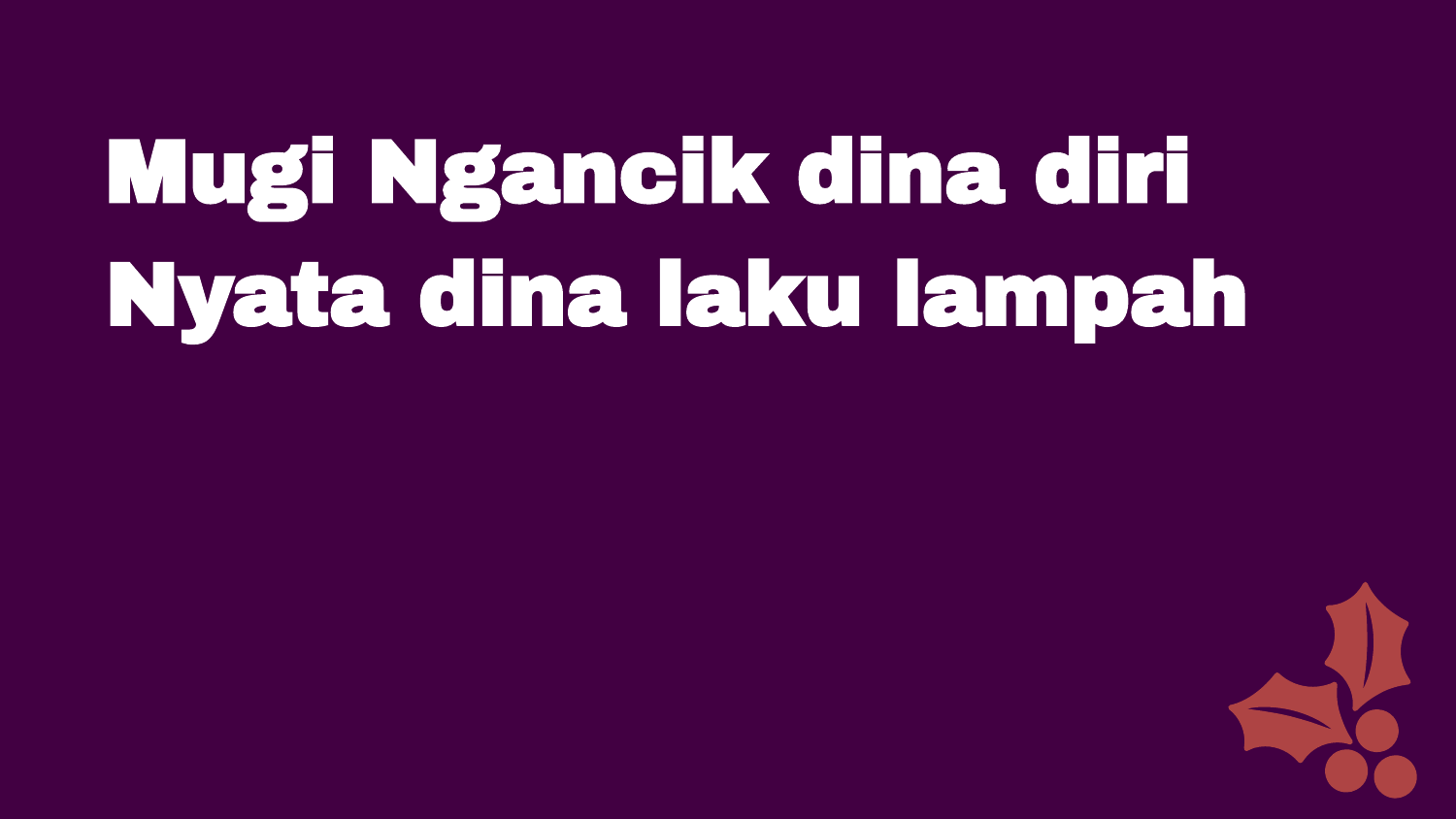

Mugi Ngancik dina diri
Nyata dina laku lampah